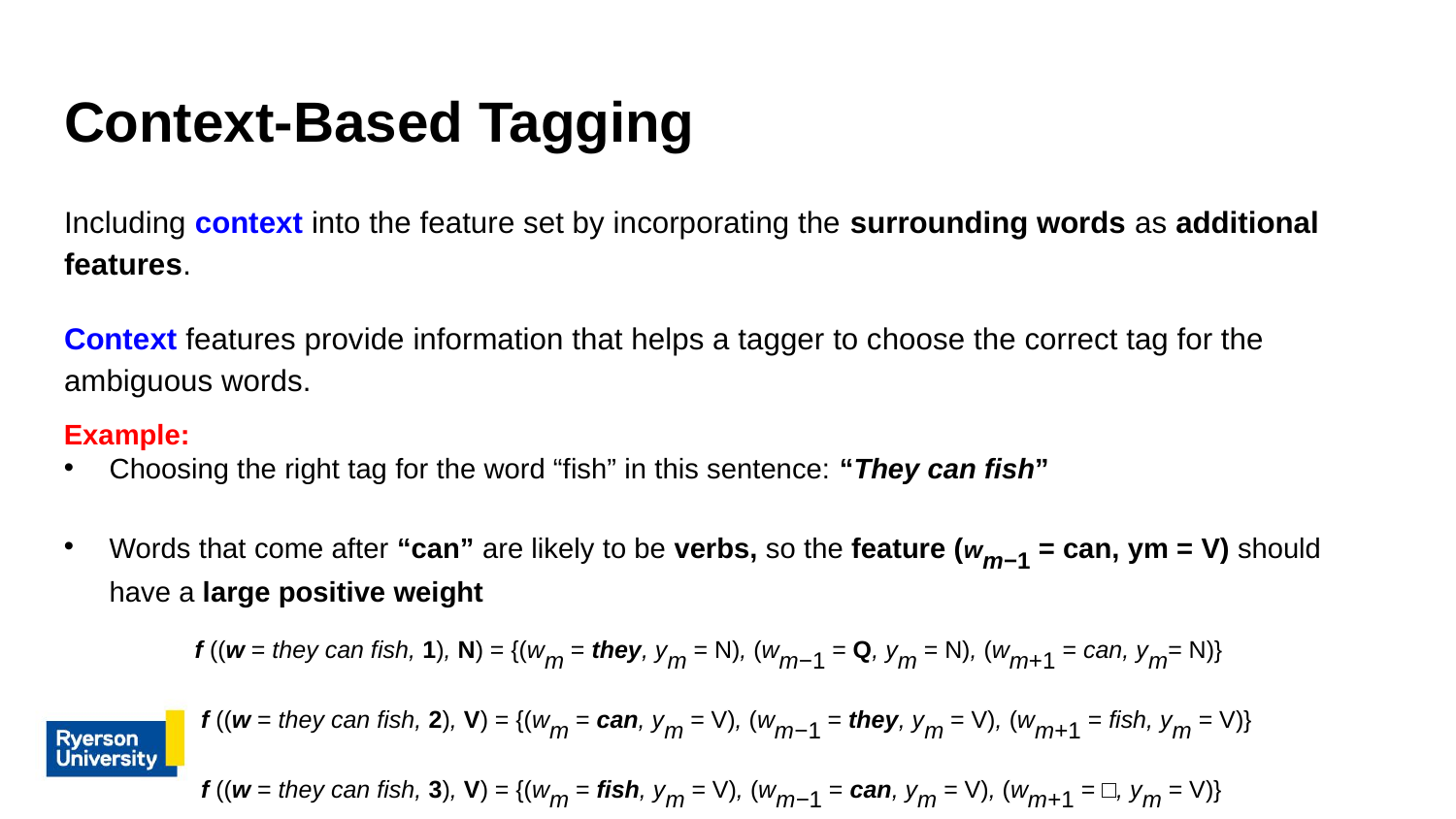

# Context-Based Tagging
Including context into the feature set by incorporating the surrounding words as additional features.
Context features provide information that helps a tagger to choose the correct tag for the ambiguous words.

Example:
Choosing the right tag for the word “fish” in this sentence: “They can fish”

Words that come after “can” are likely to be verbs, so the feature (wm−1 = can, ym = V) should have a large positive weight
f ((w = they can fish, 1), N) = {(wm = they, ym = N), (wm−1 = Q, ym = N), (wm+1 = can, ym= N)}
f ((w = they can fish, 2), V) = {(wm = can, ym = V), (wm−1 = they, ym = V), (wm+1 = fish, ym = V)}
f ((w = they can fish, 3), V) = {(wm = fish, ym = V), (wm−1 = can, ym = V), (wm+1 = □, ym = V)}